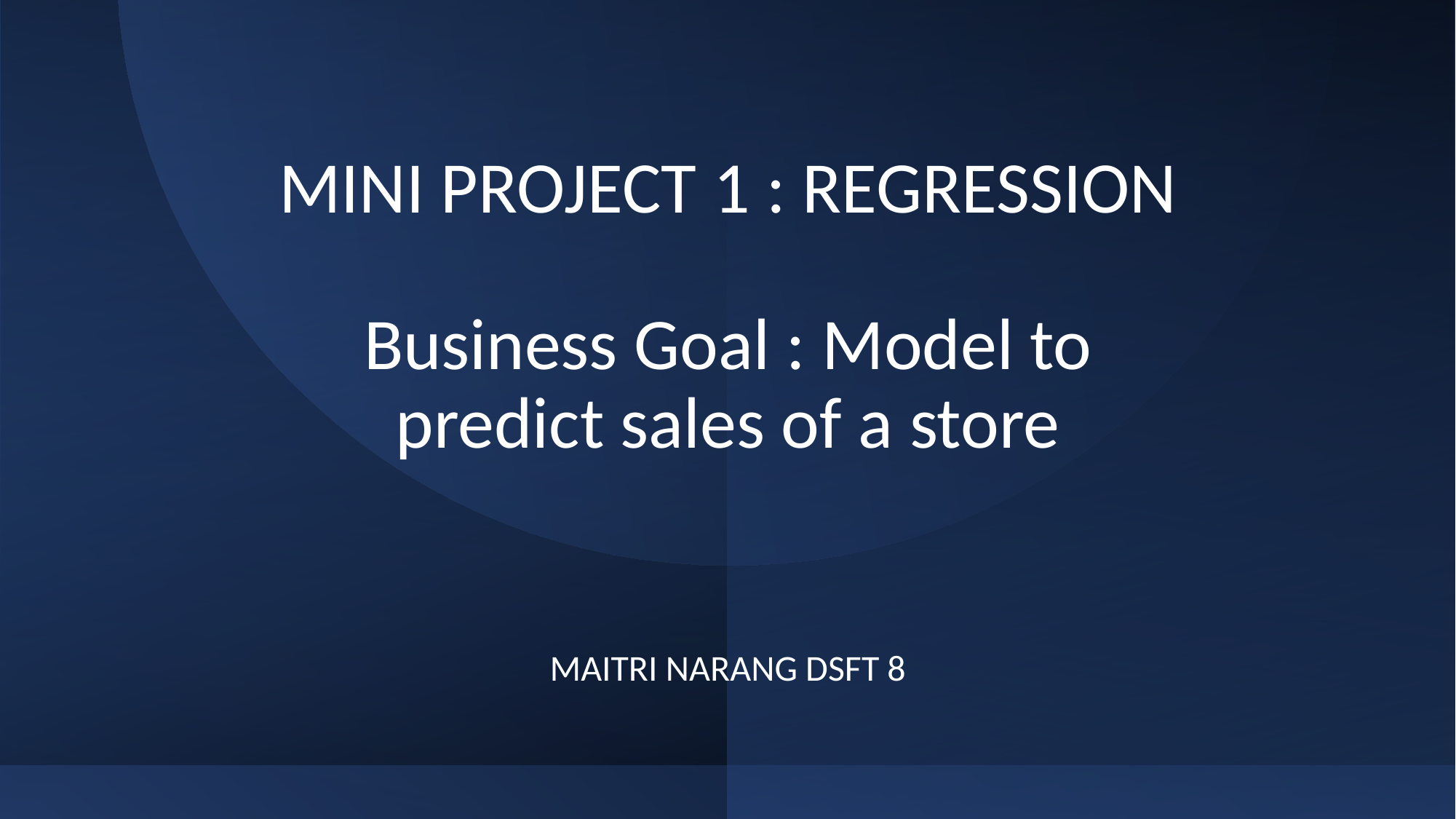

# MINI PROJECT 1 : REGRESSION Business Goal : Model to predict sales of a store
MAITRI NARANG DSFT 8